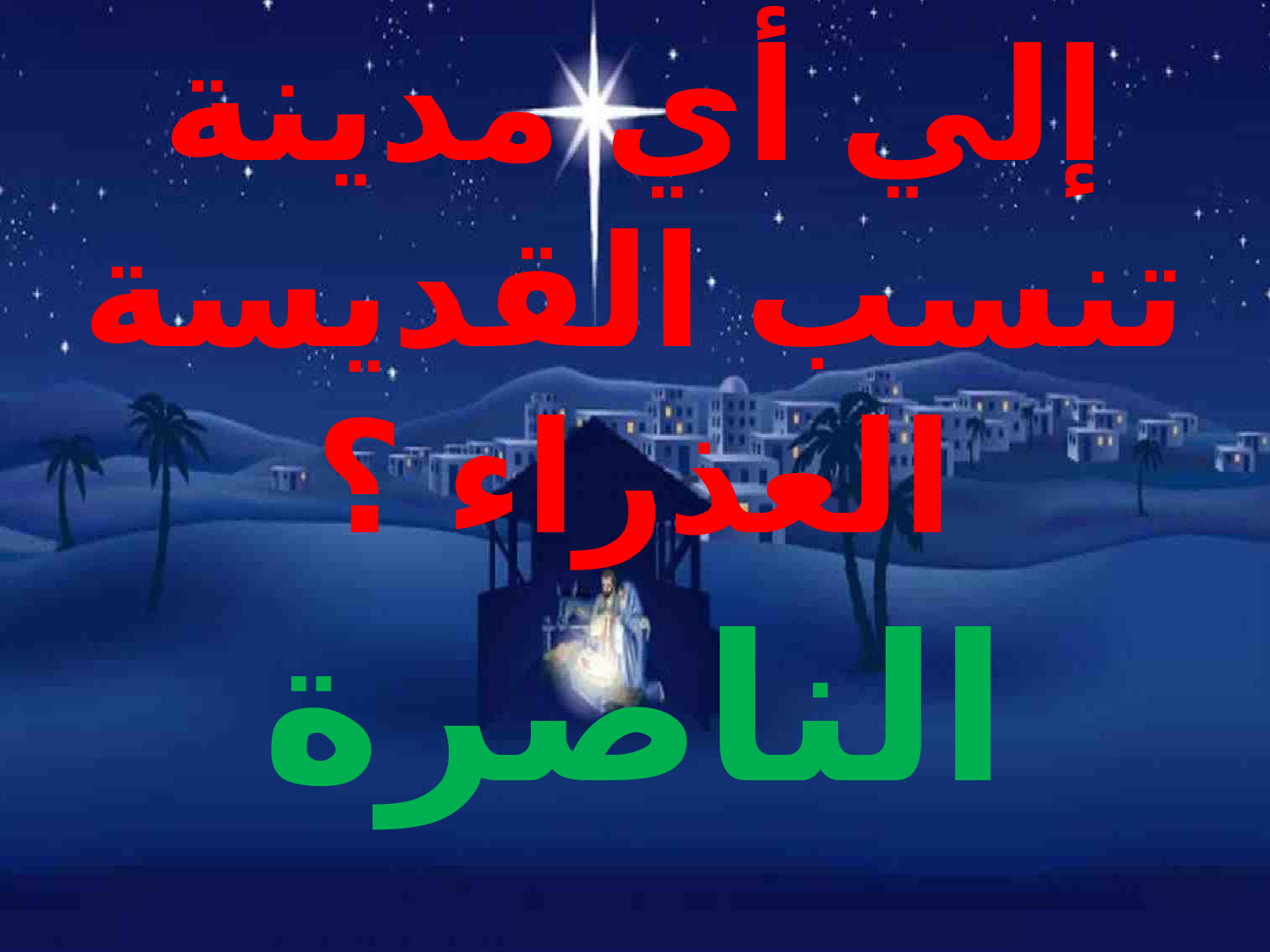

# إلي أي مدينة تنسب القديسة العذراء ؟
الناصرة